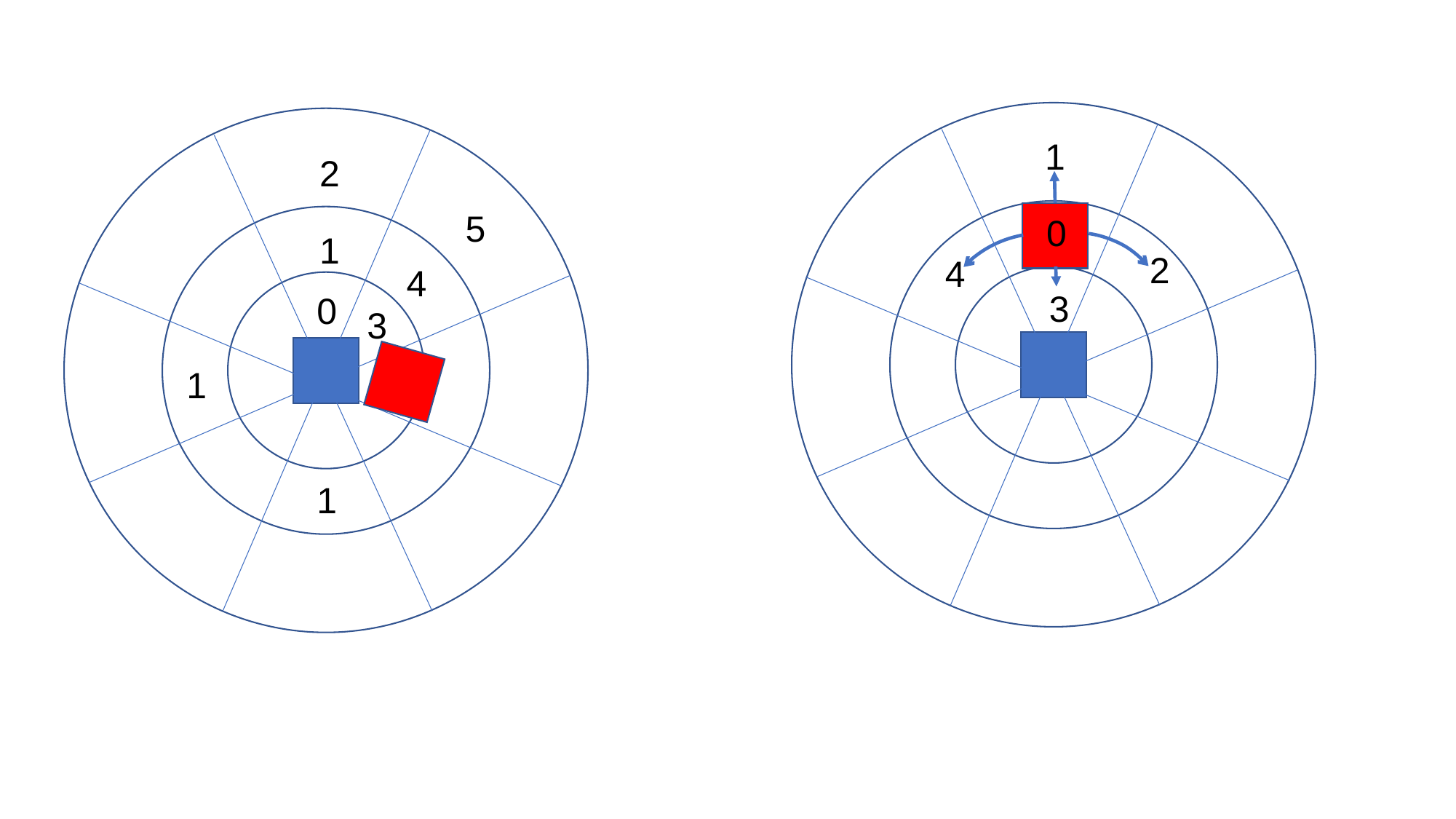

1
2
5

0

1

2
4
4

3
0
3

3
1
1